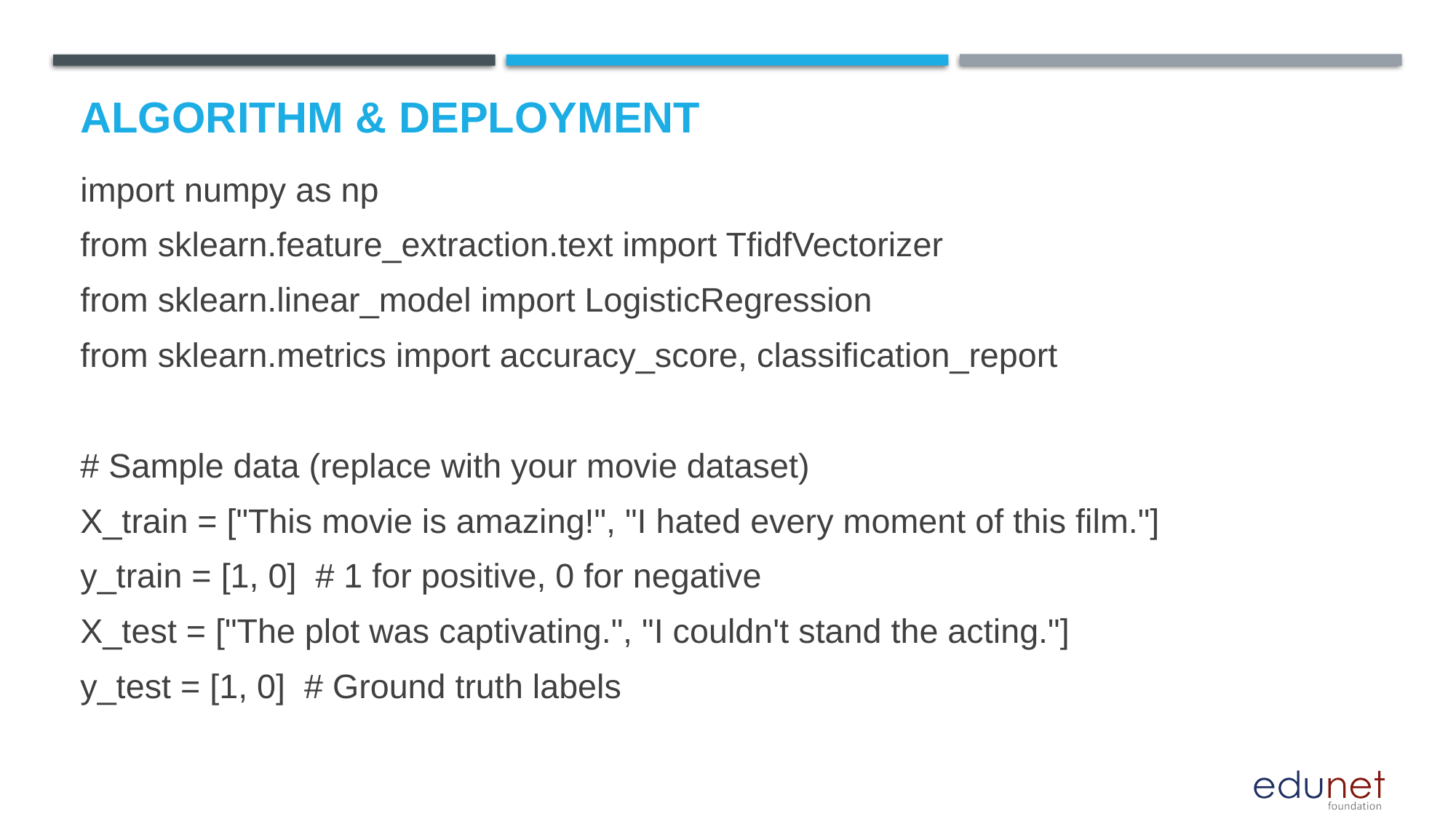

# Algorithm & Deployment
import numpy as np
from sklearn.feature_extraction.text import TfidfVectorizer
from sklearn.linear_model import LogisticRegression
from sklearn.metrics import accuracy_score, classification_report

# Sample data (replace with your movie dataset)
X_train = ["This movie is amazing!", "I hated every moment of this film."]
y_train = [1, 0]  # 1 for positive, 0 for negative
X_test = ["The plot was captivating.", "I couldn't stand the acting."]
y_test = [1, 0]  # Ground truth labels